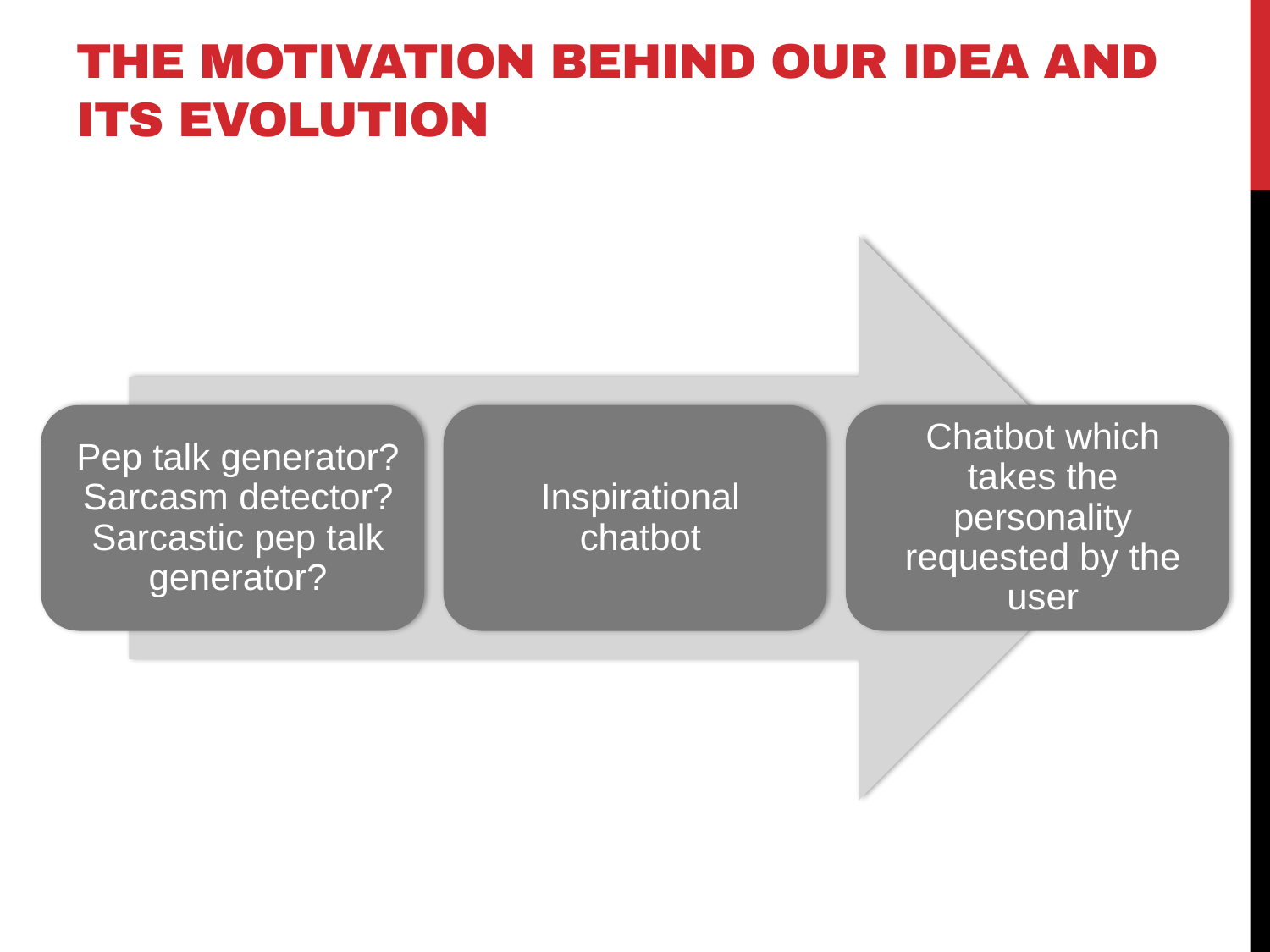

# The motivation behind our idea and its evolution
Pep talk generator? Sarcasm detector? Sarcastic pep talk generator?
Inspirational chatbot
Chatbot which takes the personality requested by the user